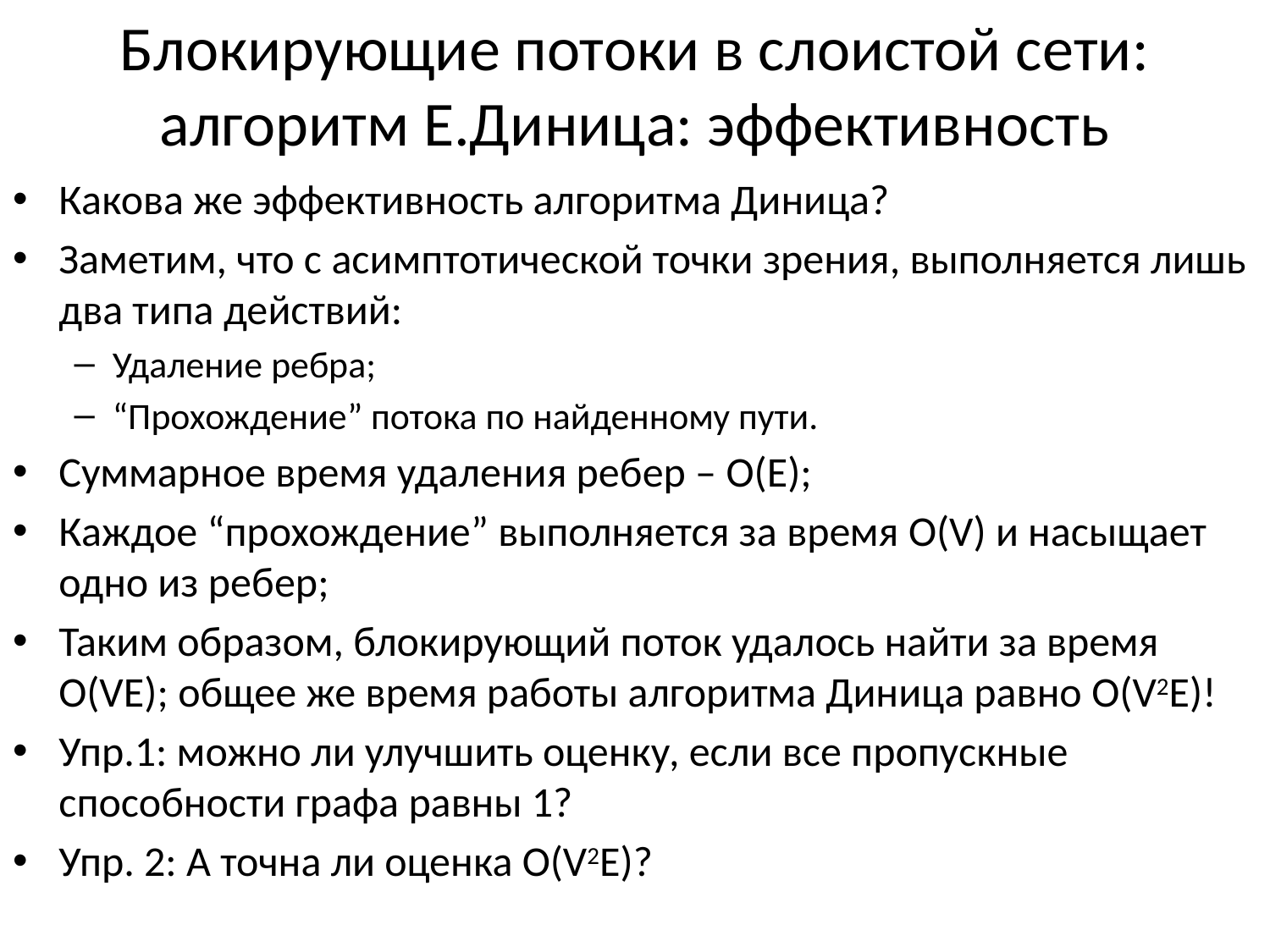

# Блокирующие потоки в слоистой сети: алгоритм Е.Диница: эффективность
Какова же эффективность алгоритма Диница?
Заметим, что с асимптотической точки зрения, выполняется лишь два типа действий:
Удаление ребра;
“Прохождение” потока по найденному пути.
Суммарное время удаления ребер – O(Е);
Каждое “прохождение” выполняется за время O(V) и насыщает одно из ребер;
Таким образом, блокирующий поток удалось найти за время O(VE); общее же время работы алгоритма Диница равно O(V2E)!
Упр.1: можно ли улучшить оценку, если все пропускные способности графа равны 1?
Упр. 2: А точна ли оценка O(V2E)?